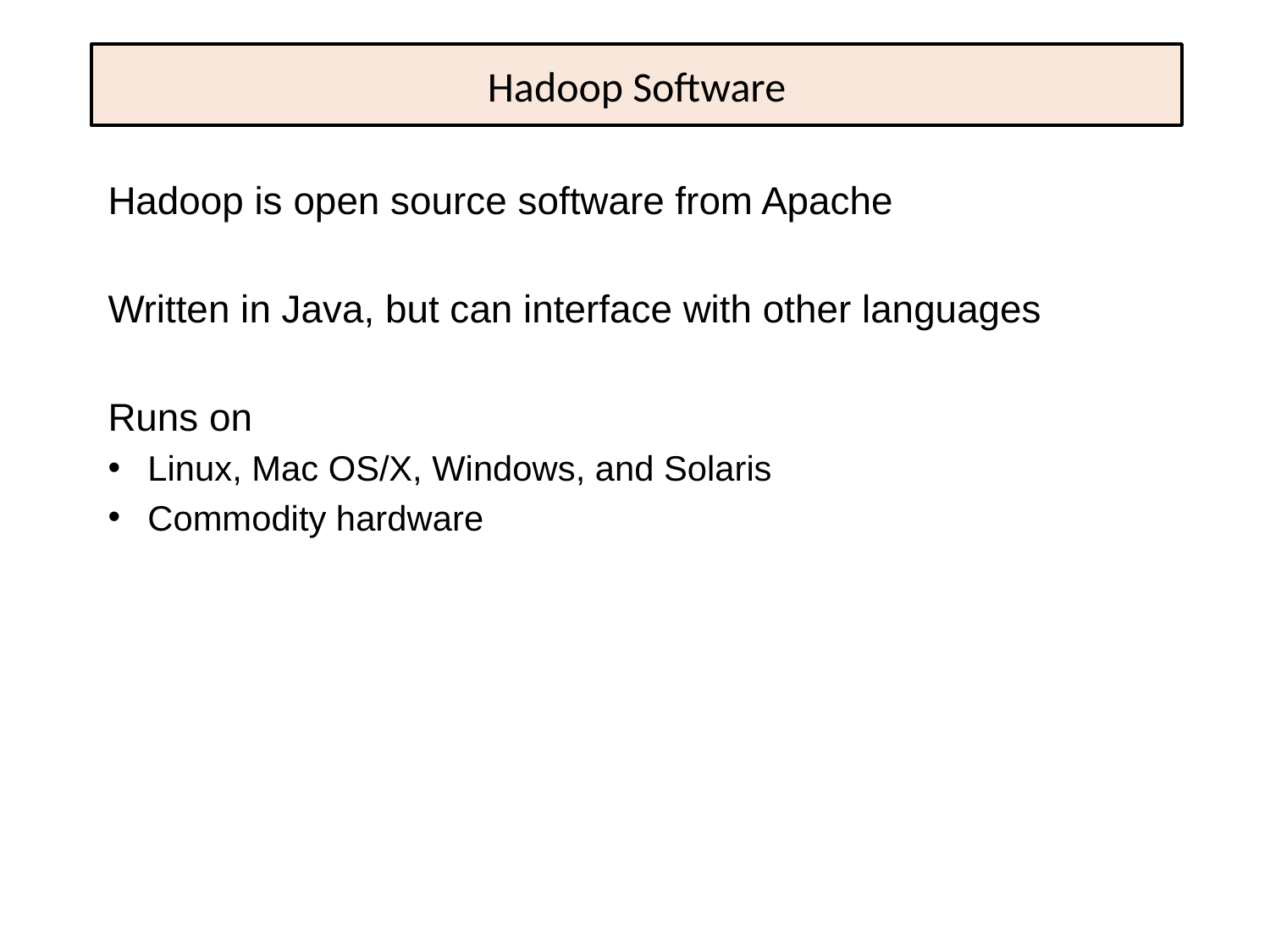

# Hadoop Software
Hadoop is open source software from Apache

Written in Java, but can interface with other languages

Runs on
Linux, Mac OS/X, Windows, and Solaris
Commodity hardware